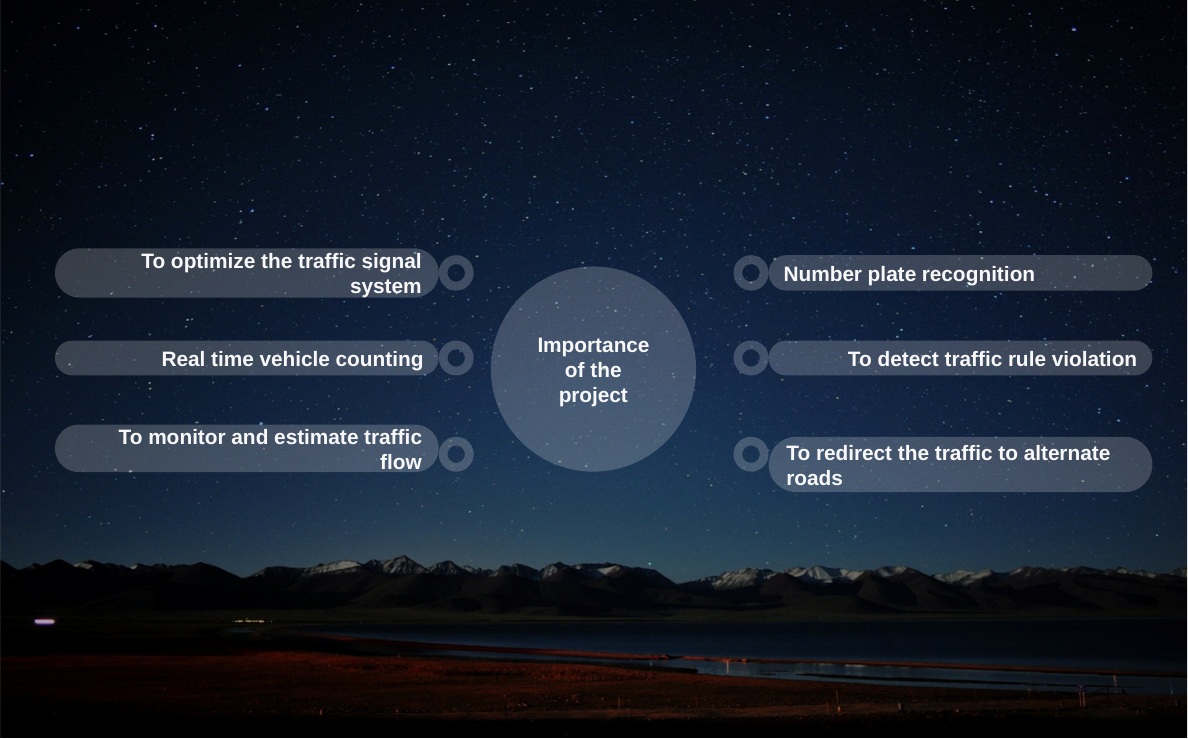

To optimize the traffic signal system

Number plate recognition
Importance of the project
Real time vehicle counting

To detect traffic rule violation
To monitor and estimate traffic flow

To redirect the traffic to alternate roads